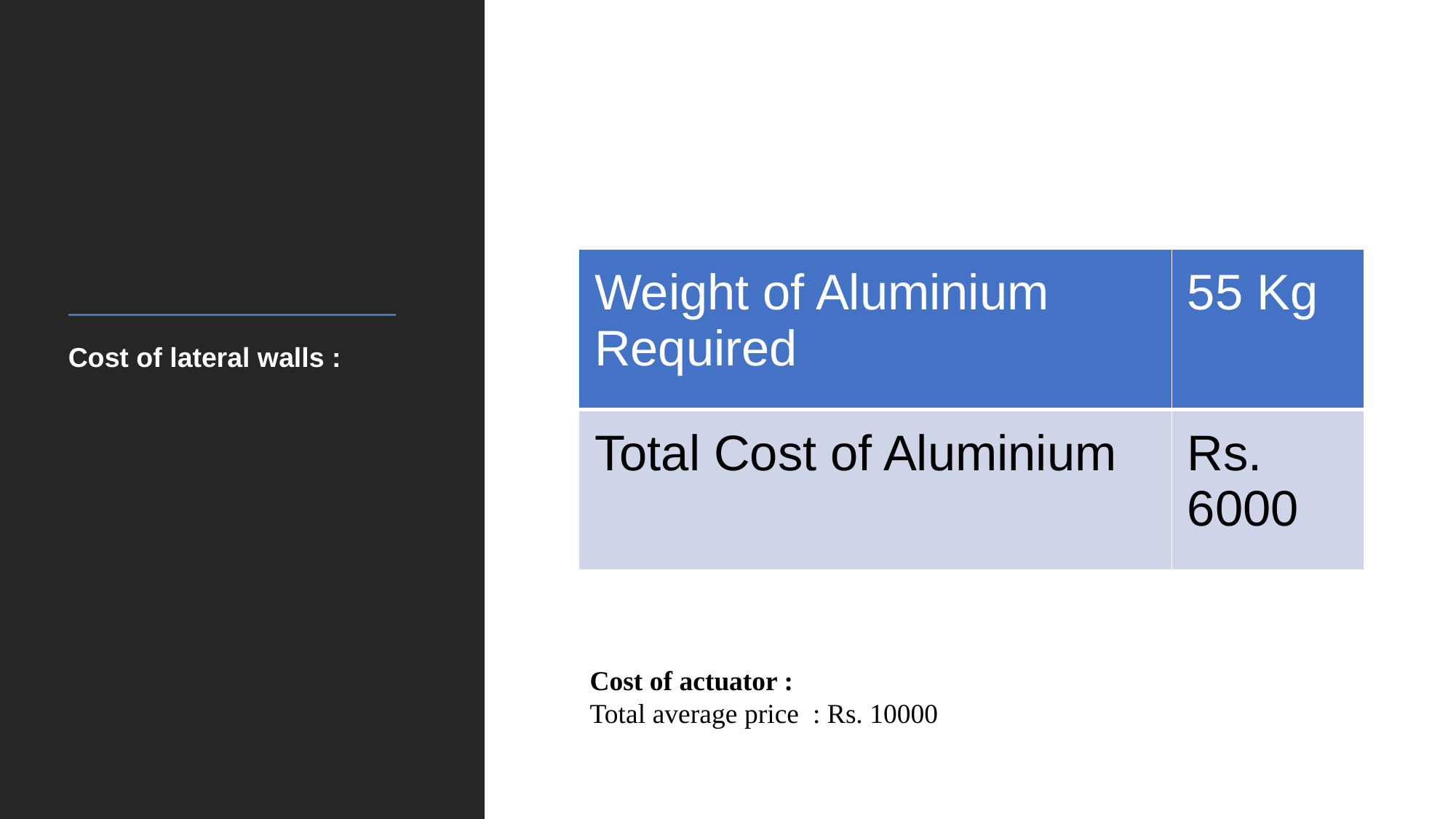

| Weight of Aluminium Required | 55 Kg |
| --- | --- |
| Total Cost of Aluminium | Rs. 6000 |
Cost of lateral walls :

Cost of actuator :
Total average price  : Rs. 10000